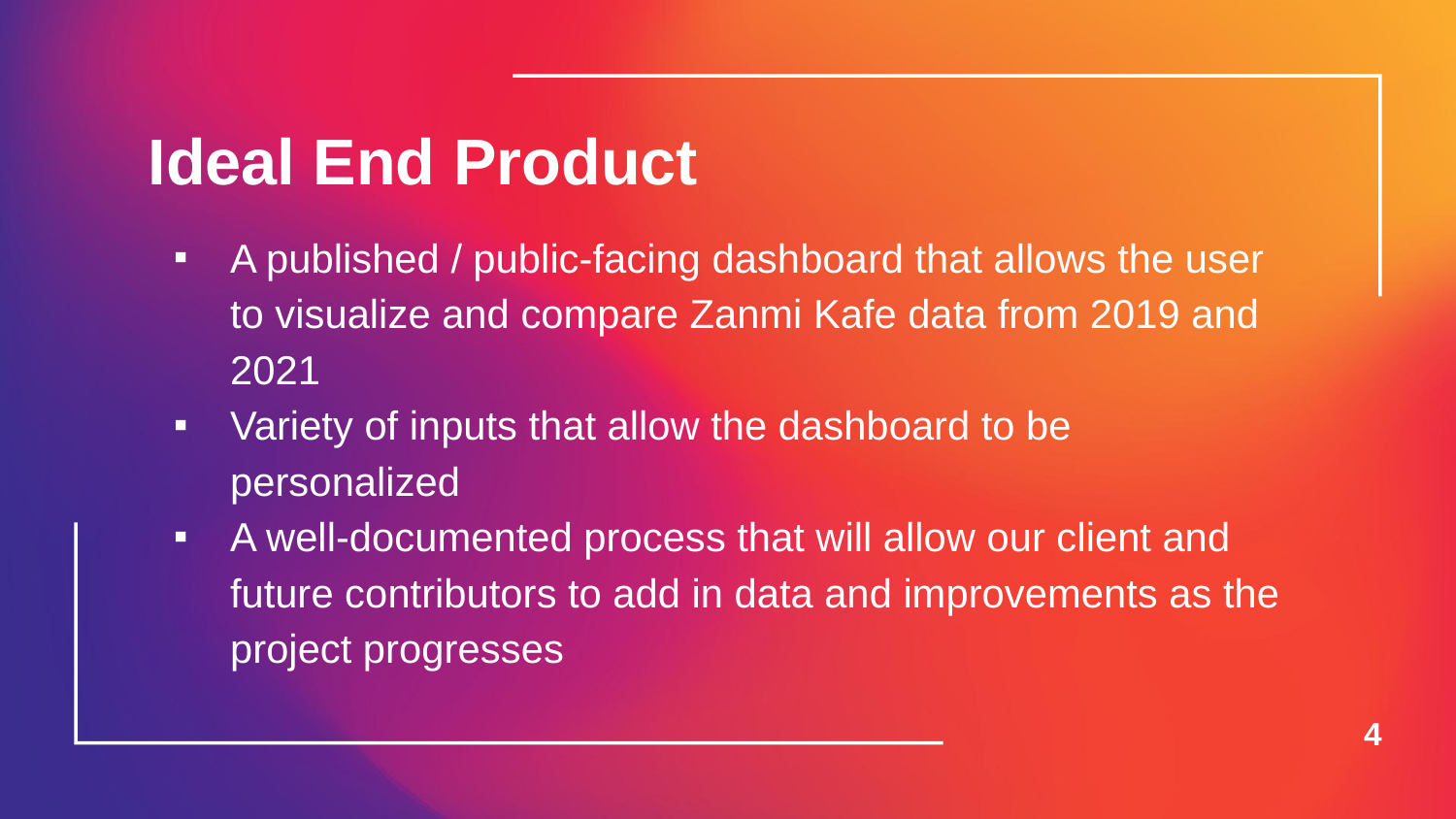

# Ideal End Product
A published / public-facing dashboard that allows the user to visualize and compare Zanmi Kafe data from 2019 and 2021
Variety of inputs that allow the dashboard to be personalized
A well-documented process that will allow our client and future contributors to add in data and improvements as the project progresses

4